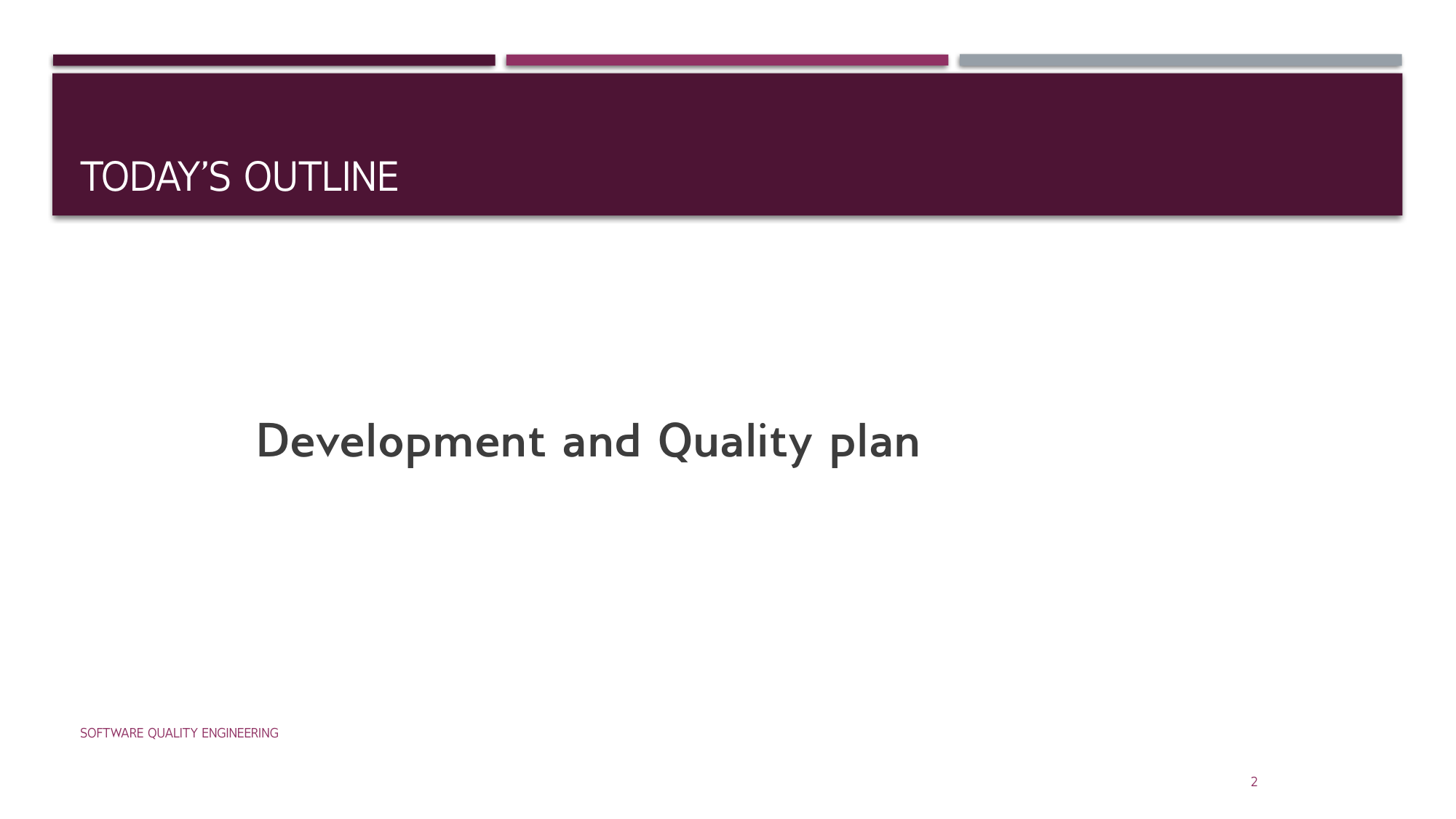

# Today’s Outline
Development and Quality plan

Software Quality Engineering
2